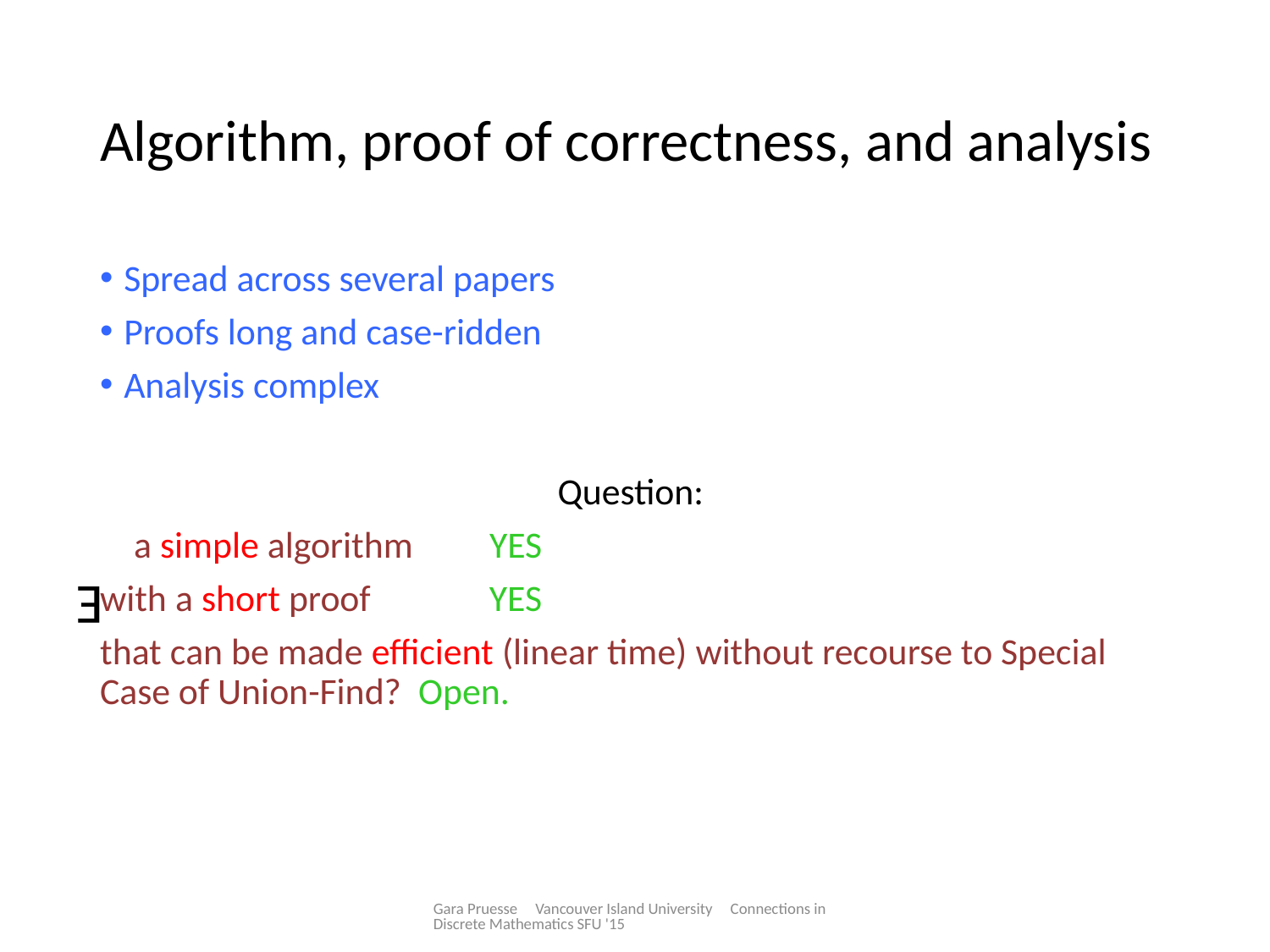

# Algorithm, proof of correctness, and analysis
Spread across several papers
Proofs long and case-ridden
Analysis complex

Question:
    a simple algorithm         YES
with a short proof              YES
that can be made efficient (linear time) without recourse to Special Case of Union-Find?  Open.

E
Gara Pruesse     Vancouver Island University     Connections in Discrete Mathematics SFU '15